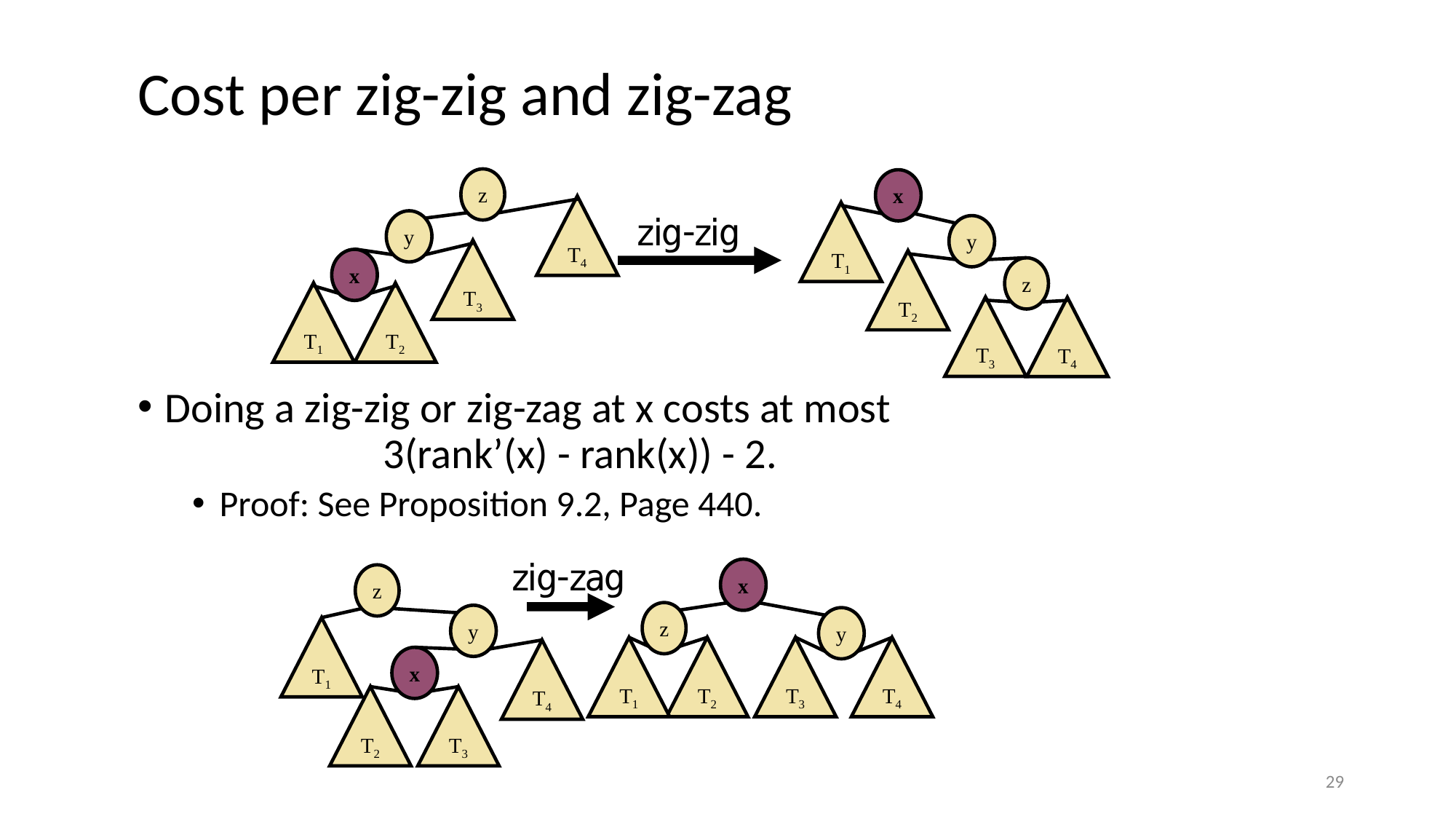

# Cost per zig-zig and zig-zag
z
T4
y
T3
x
T1
T2
x
T1
y
T2
z
T3
T4
zig-zig

Doing a zig-zig or zig-zag at x costs at most 				3(rank’(x) - rank(x)) - 2.
Proof: See Proposition 9.2, Page 440.

zig-zag
x
z
z
y

y
T1
T1
T2
T3
T4
T4
x
T2
T3
29